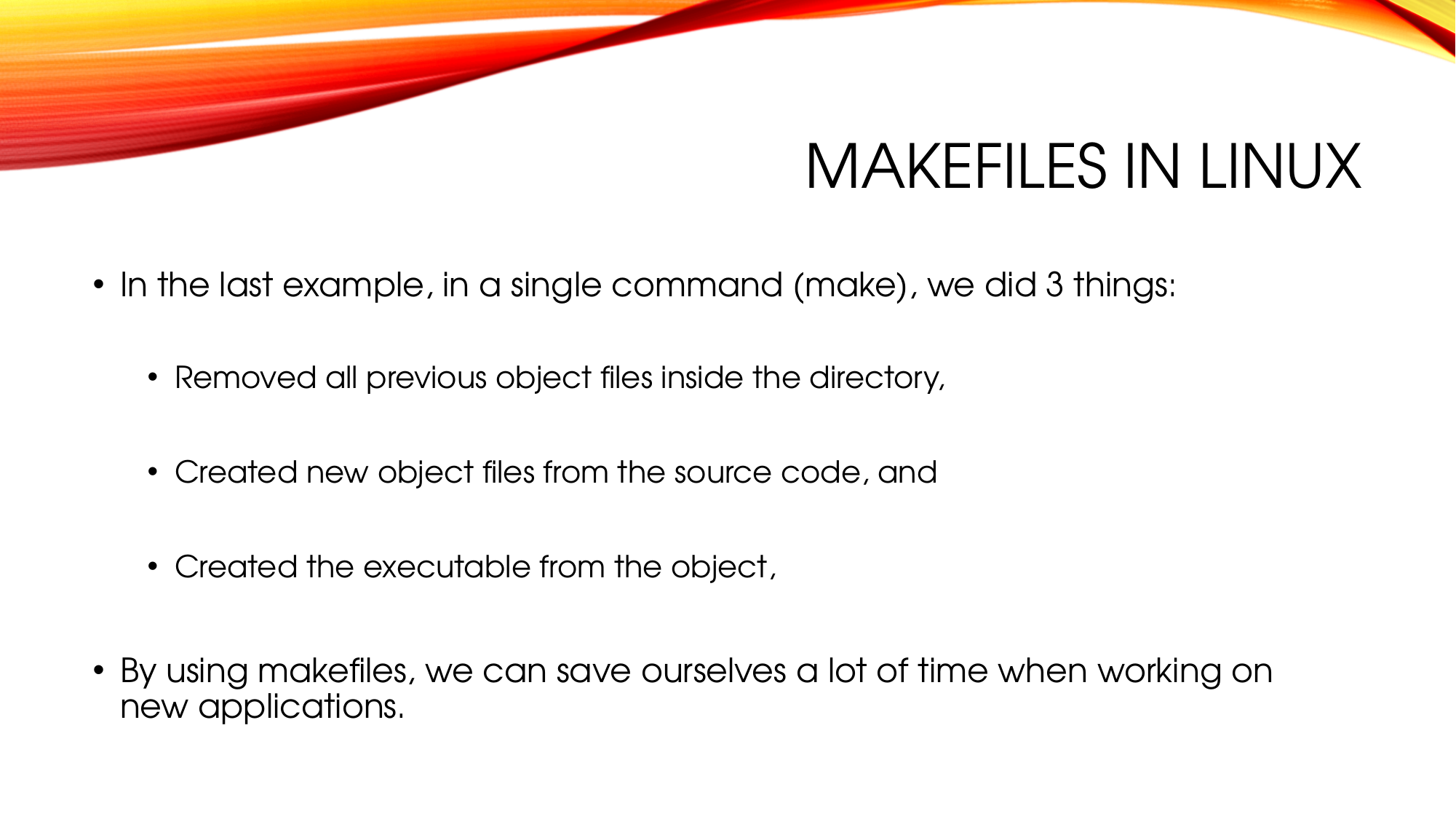

# MAKEFILES IN LINUX
In the last example, in a single command (make), we did 3 things:

Removed all previous object files inside the directory,

Created new object files from the source code, and

Created the executable from the object,

By using makefiles, we can save ourselves a lot of time when working on new applications.